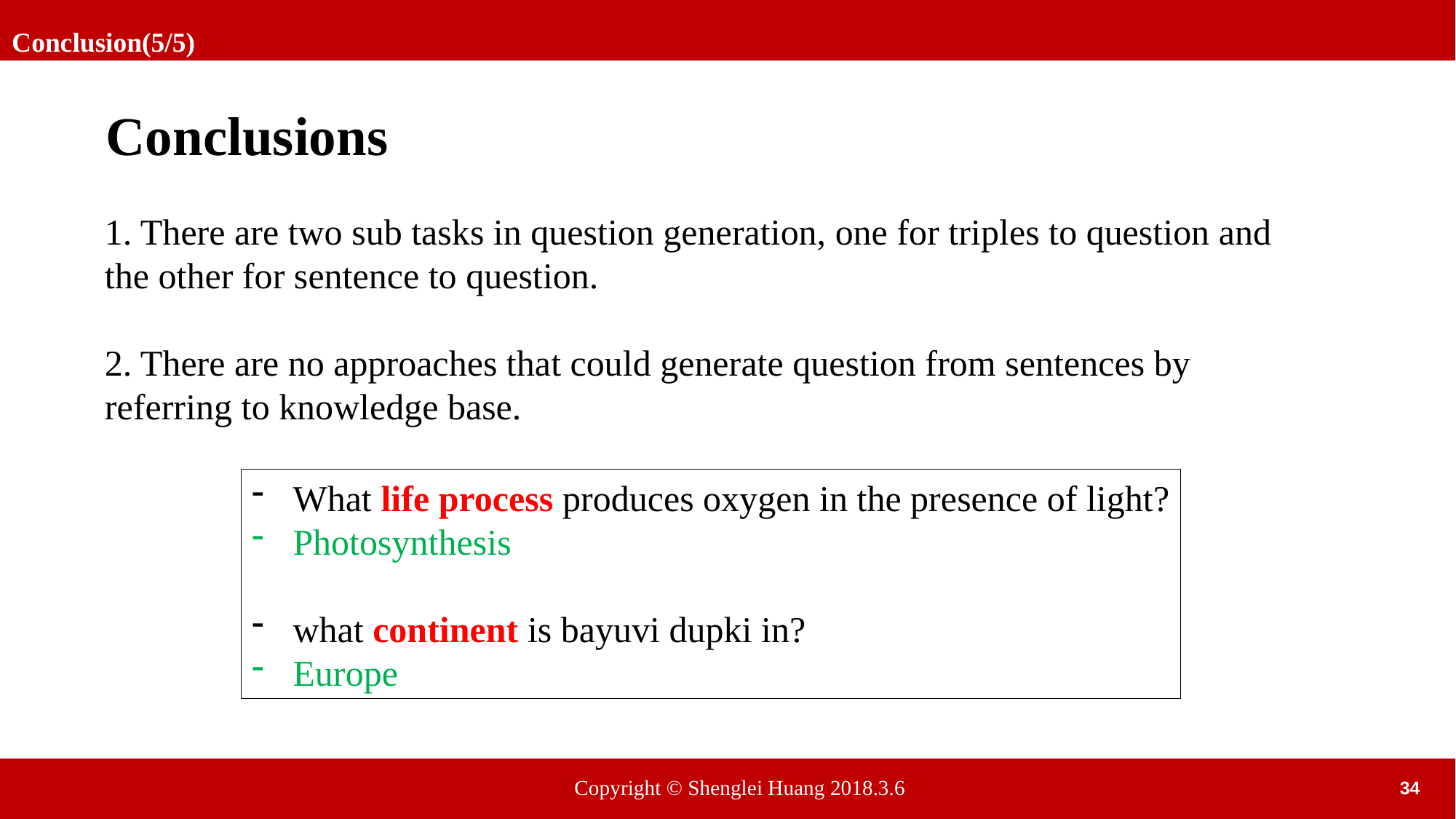

Conclusion(5/5)
Conclusions
1. There are two sub tasks in question generation, one for triples to question and the other for sentence to question.

2. There are no approaches that could generate question from sentences by referring to knowledge base.
What life process produces oxygen in the presence of light?
Photosynthesis

what continent is bayuvi dupki in?
Europe

Copyright © Shenglei Huang 2018.3.6
34